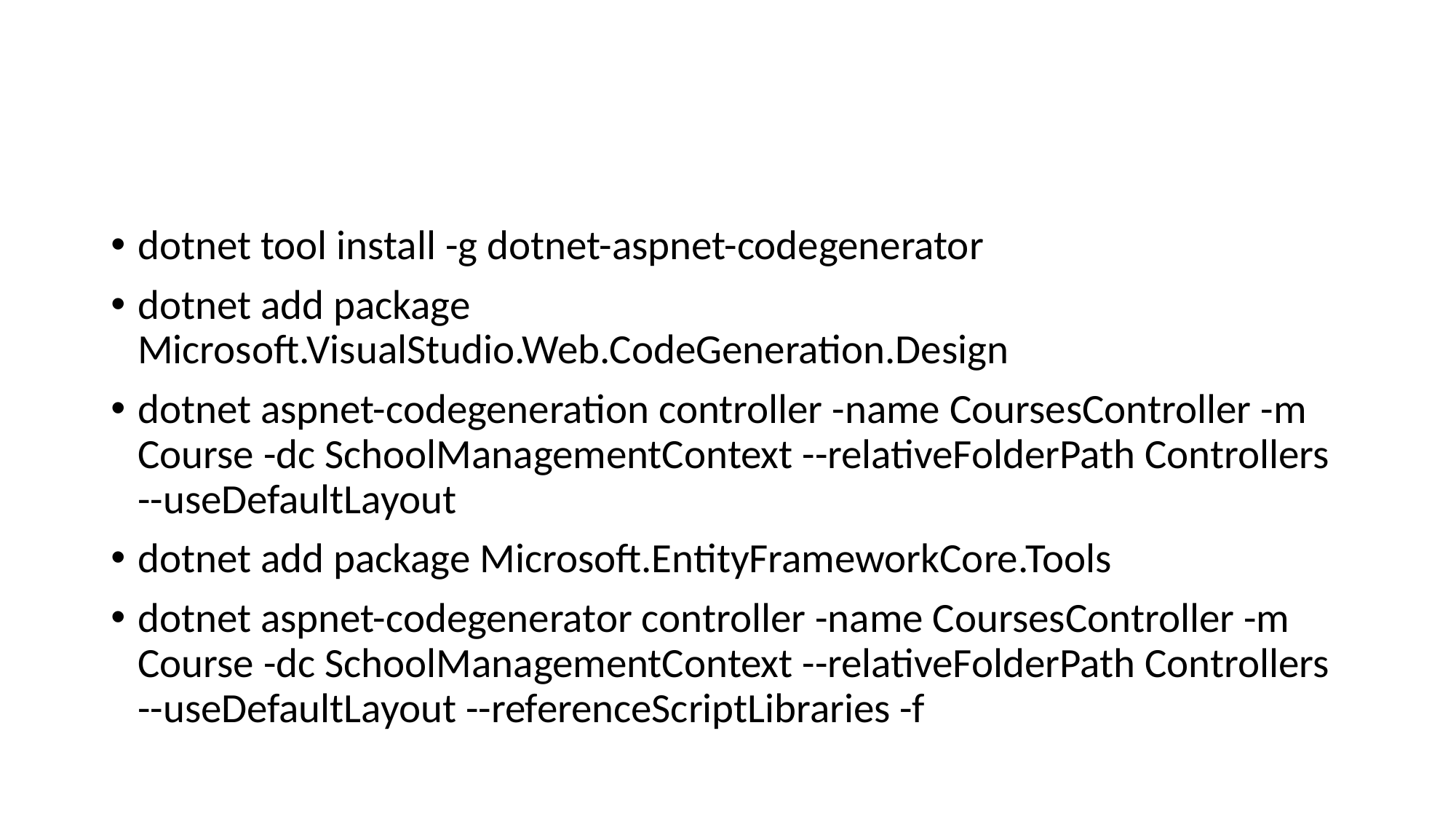

#
dotnet tool install -g dotnet-aspnet-codegenerator
dotnet add package Microsoft.VisualStudio.Web.CodeGeneration.Design
dotnet aspnet-codegeneration controller -name CoursesController -m Course -dc SchoolManagementContext --relativeFolderPath Controllers --useDefaultLayout
dotnet add package Microsoft.EntityFrameworkCore.Tools
dotnet aspnet-codegenerator controller -name CoursesController -m Course -dc SchoolManagementContext --relativeFolderPath Controllers --useDefaultLayout --referenceScriptLibraries -f